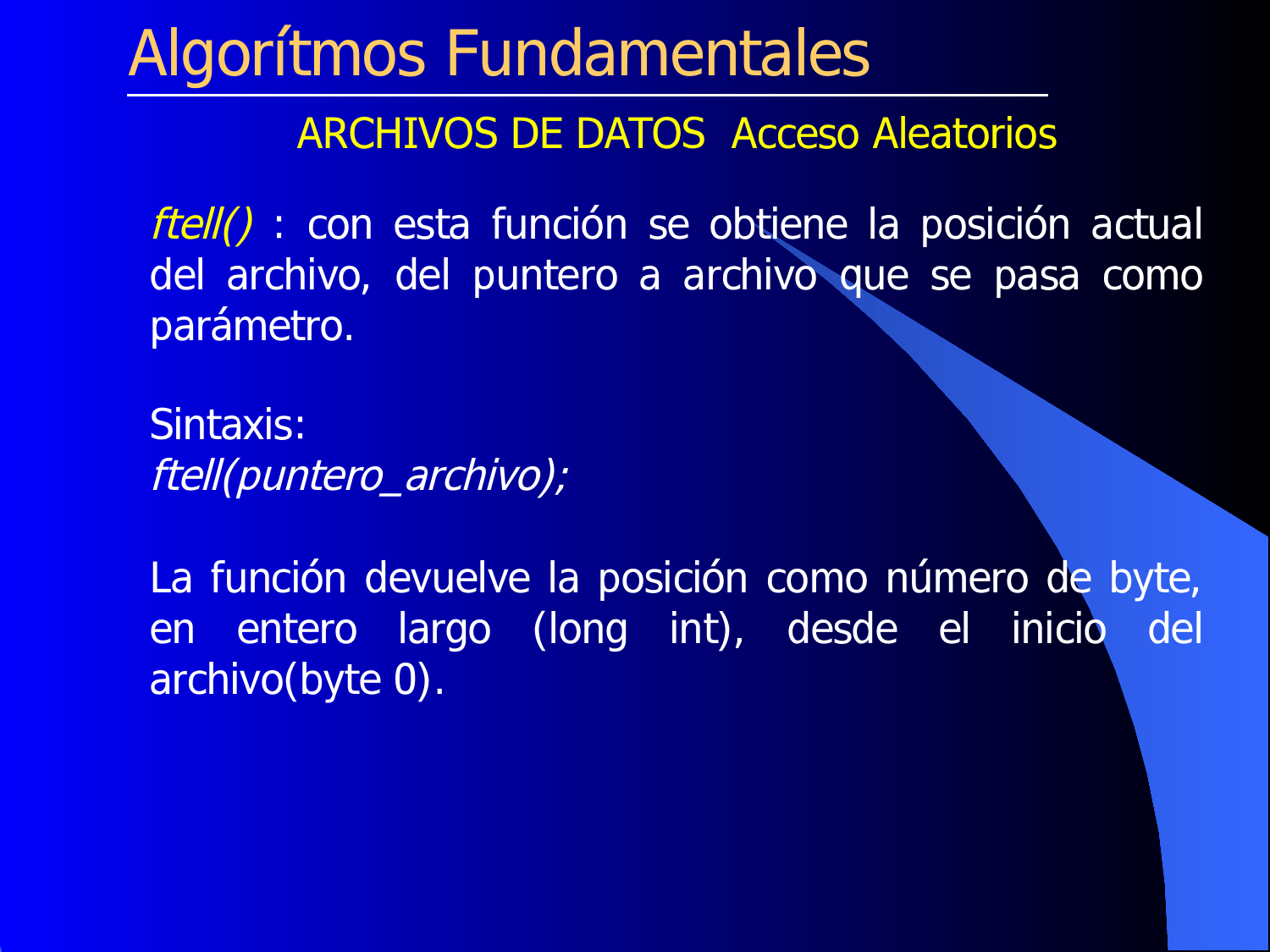

Algorítmos Fundamentales
ARCHIVOS DE DATOS  Acceso Aleatorios
ftell() : con esta función se obtiene la posición actual del archivo, del puntero a archivo que se pasa como parámetro.
Sintaxis:
ftell(puntero_archivo);
La función devuelve la posición como número de byte, en entero largo (long int), desde el inicio del archivo(byte 0).